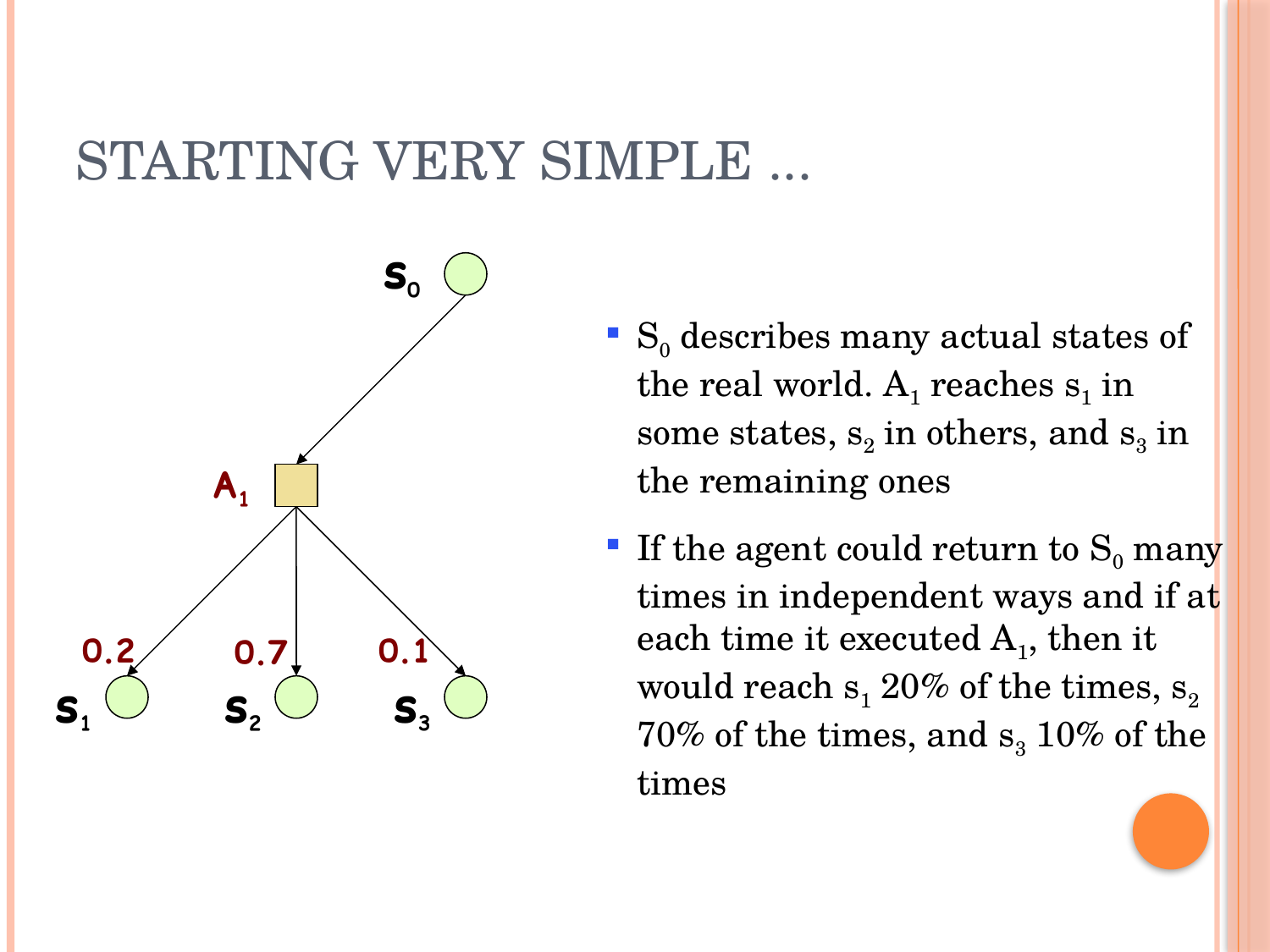

# Starting very simple ...
s0

A1

s1
s2
s3

0.2
0.1
0.7
S0 describes many actual states of the real world. A1 reaches s1 in some states, s2 in others, and s3 in the remaining ones
If the agent could return to S0 many times in independent ways and if at each time it executed A1, then it would reach s1 20% of the times, s2 70% of the times, and s3 10% of the times